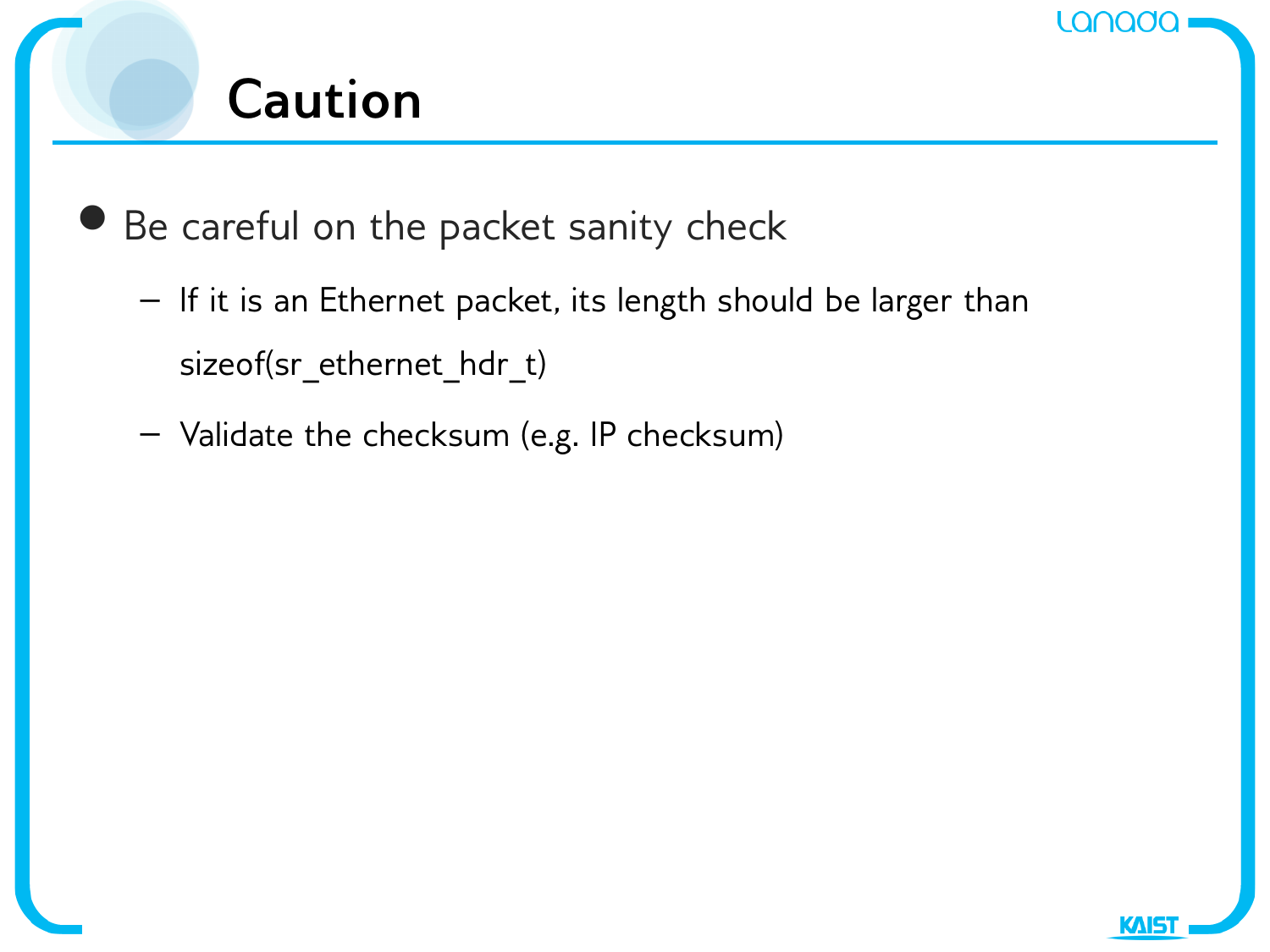

# Caution
Be careful on the packet sanity check
If it is an Ethernet packet, its length should be larger than sizeof(sr_ethernet_hdr_t)
Validate the checksum (e.g. IP checksum)